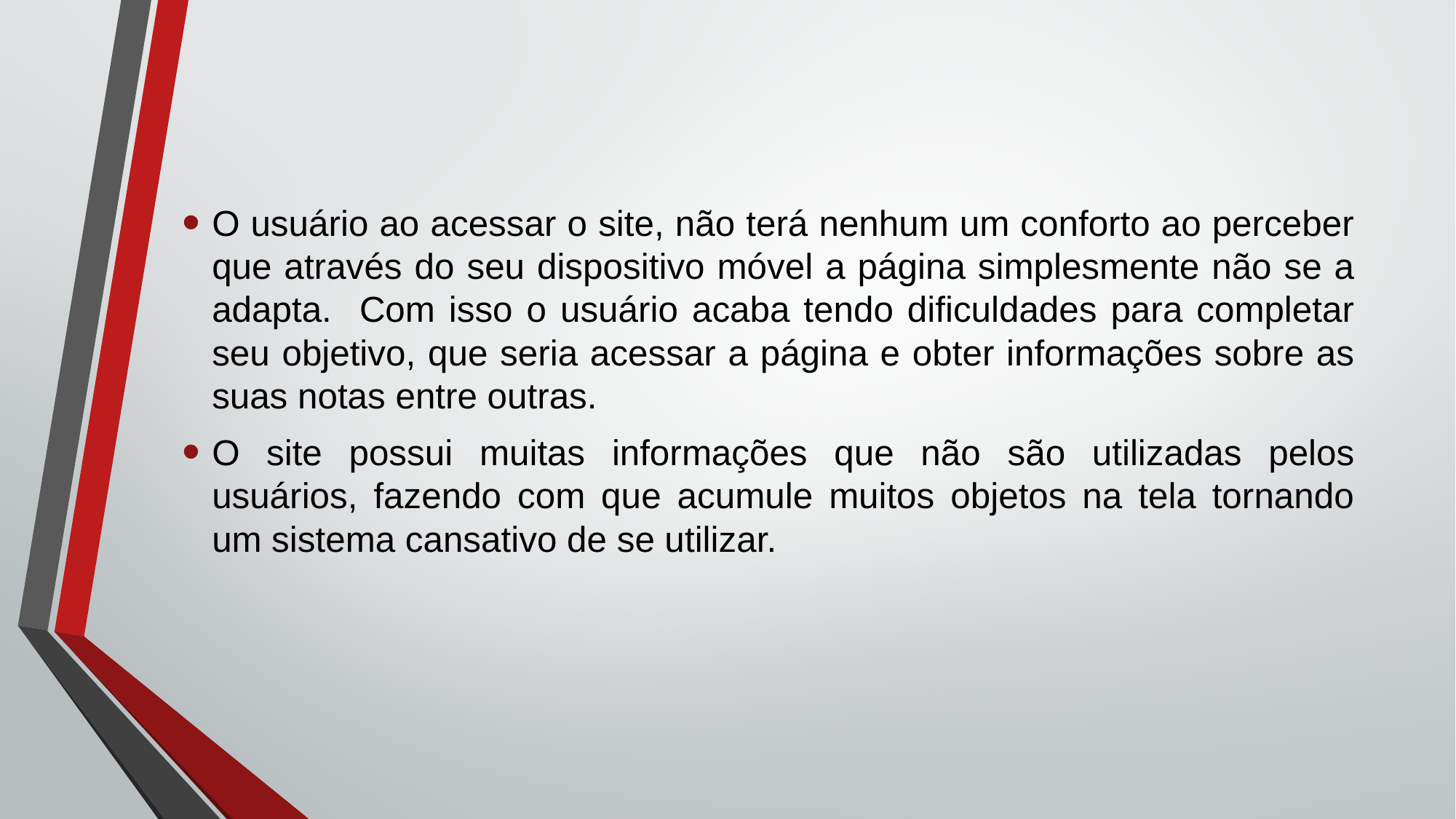

O usuário ao acessar o site, não terá nenhum um conforto ao perceber que através do seu dispositivo móvel a página simplesmente não se a adapta.  Com isso o usuário acaba tendo dificuldades para completar seu objetivo, que seria acessar a página e obter informações sobre as suas notas entre outras.
O site possui muitas informações que não são utilizadas pelos usuários, fazendo com que acumule muitos objetos na tela tornando um sistema cansativo de se utilizar.